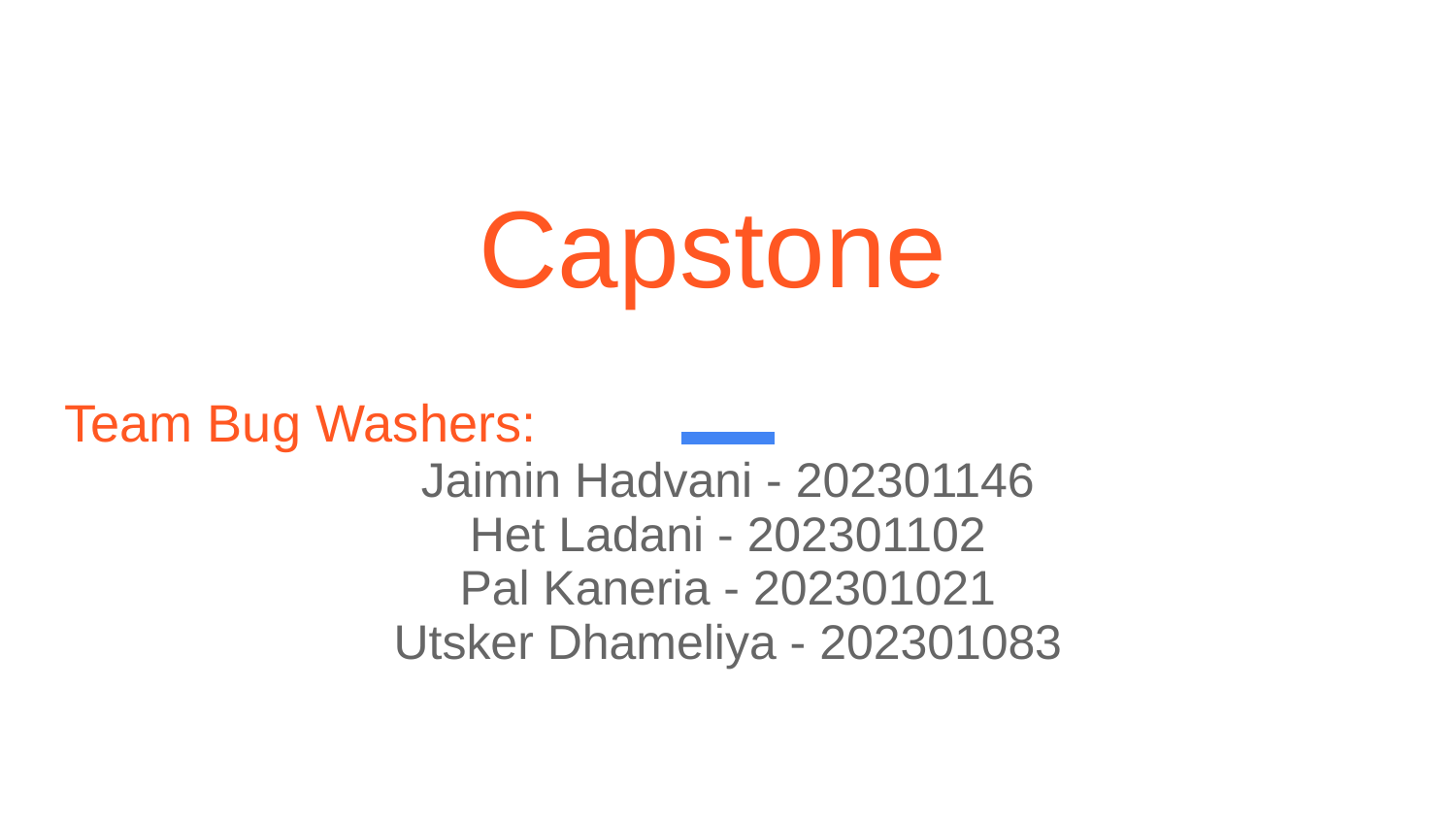

# Capstone
Team Bug Washers:
Jaimin Hadvani - 202301146
Het Ladani - 202301102
Pal Kaneria - 202301021
Utsker Dhameliya - 202301083